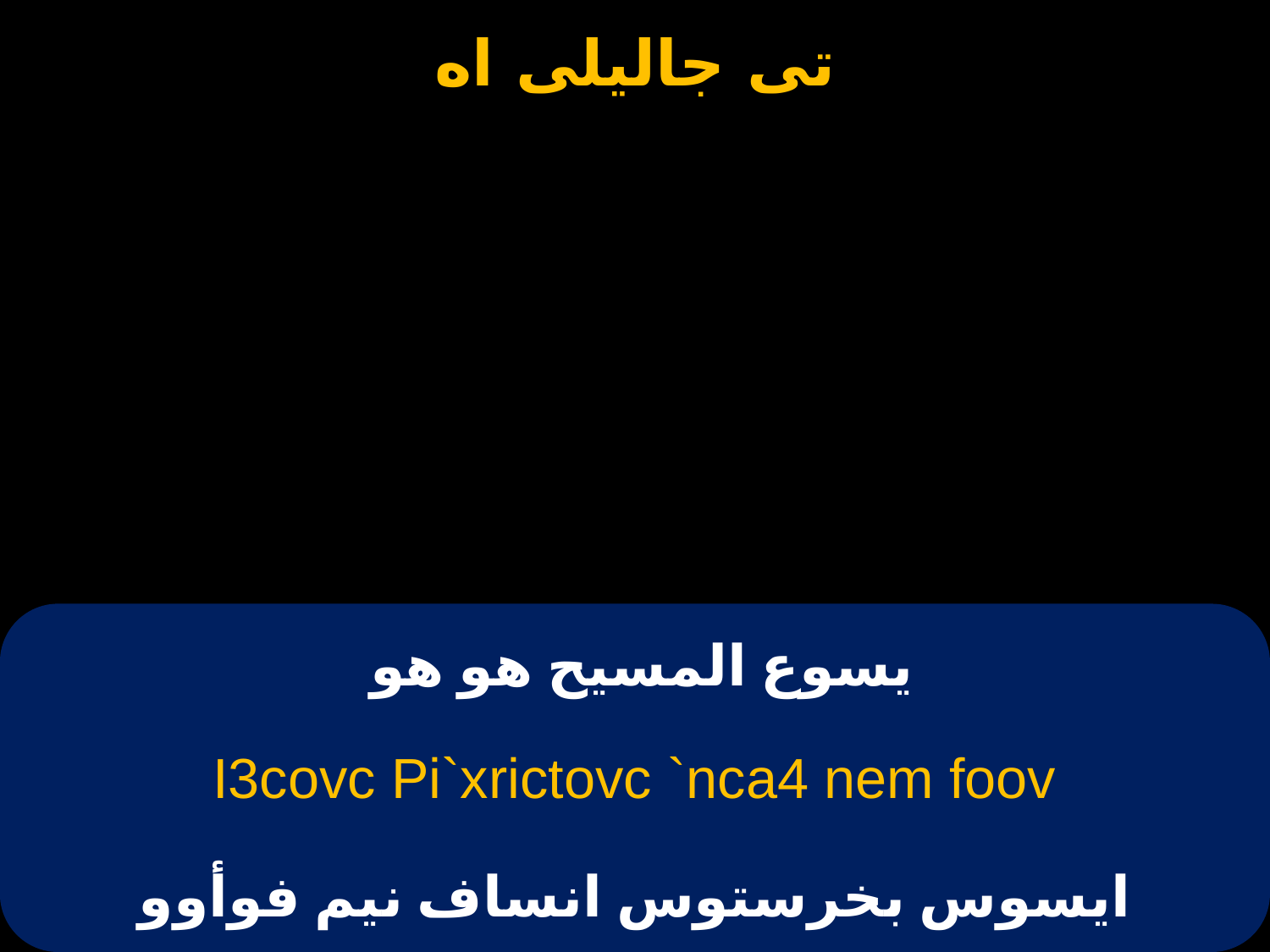

# يسوع المسيح هو هو
I3covc Pi`xrictovc `nca4 nem foov
ايسوس بخرستوس انساف نيم فوأوو